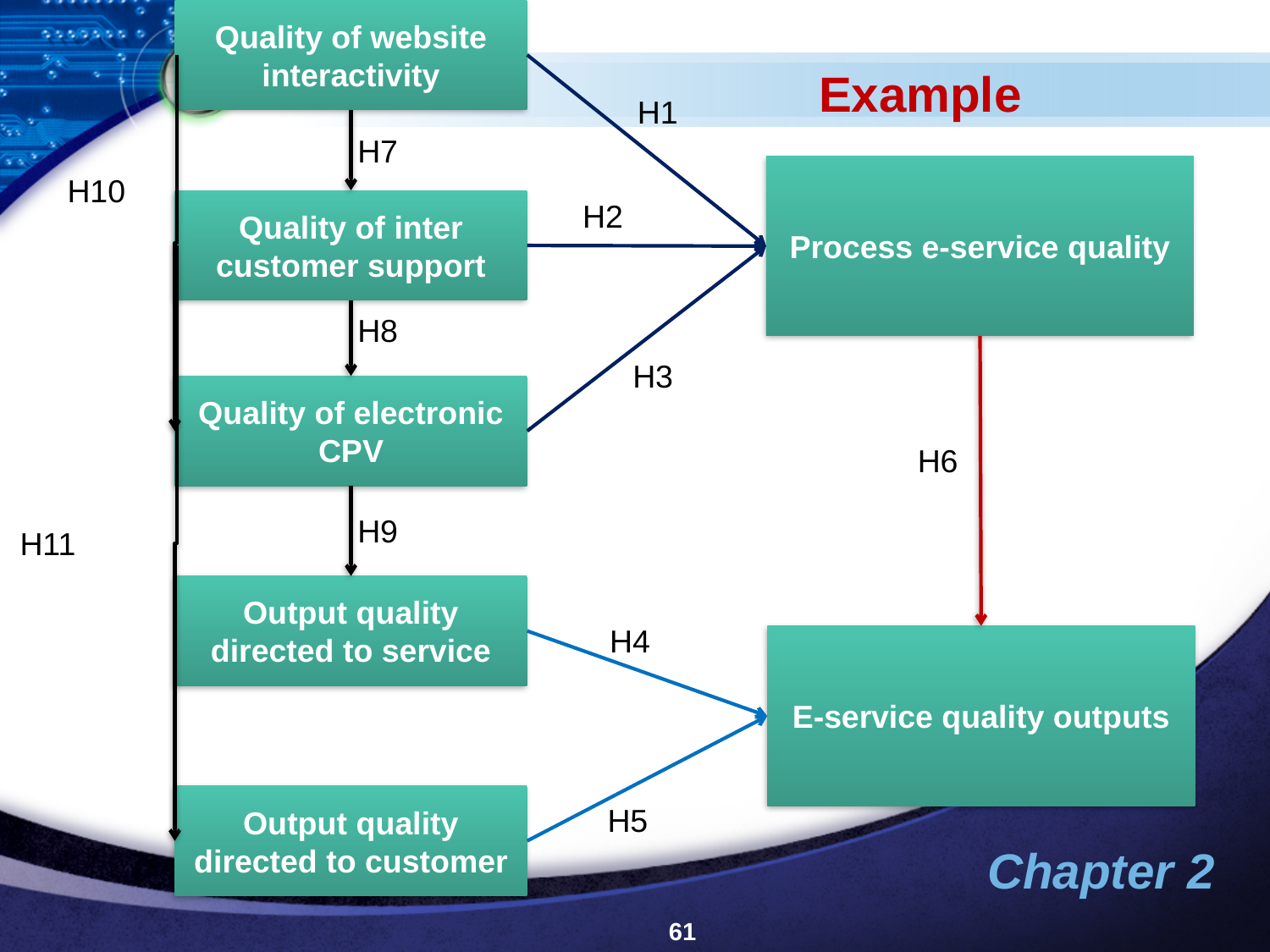

Quality of website interactivity
Process e-service quality
Quality of inter customer support
Quality of electronic CPV
Output quality directed to service
E-service quality outputs
Output quality directed to customer
Example
H1
H7
H10
H2
H8
H3
H6
H9
H11
H4
H5
61